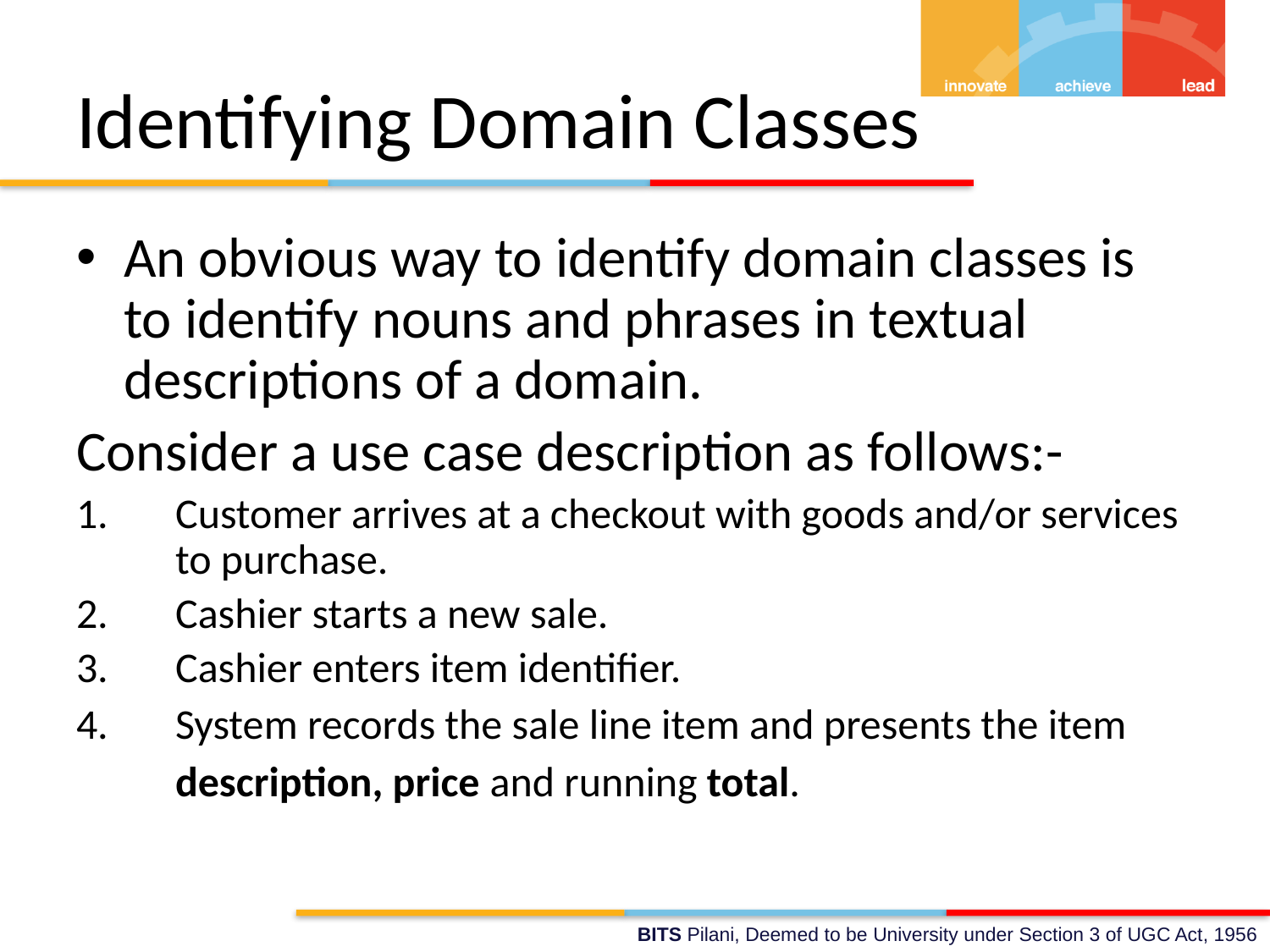

# Identifying Domain Classes
An obvious way to identify domain classes is to identify nouns and phrases in textual descriptions of a domain.
Consider a use case description as follows:-
1.      	Customer arrives at a checkout with goods and/or services to purchase.
2.      	Cashier starts a new sale.
3.      	Cashier enters item identifier.
4.      	System records the sale line item and presents the item 	description, price and running total.